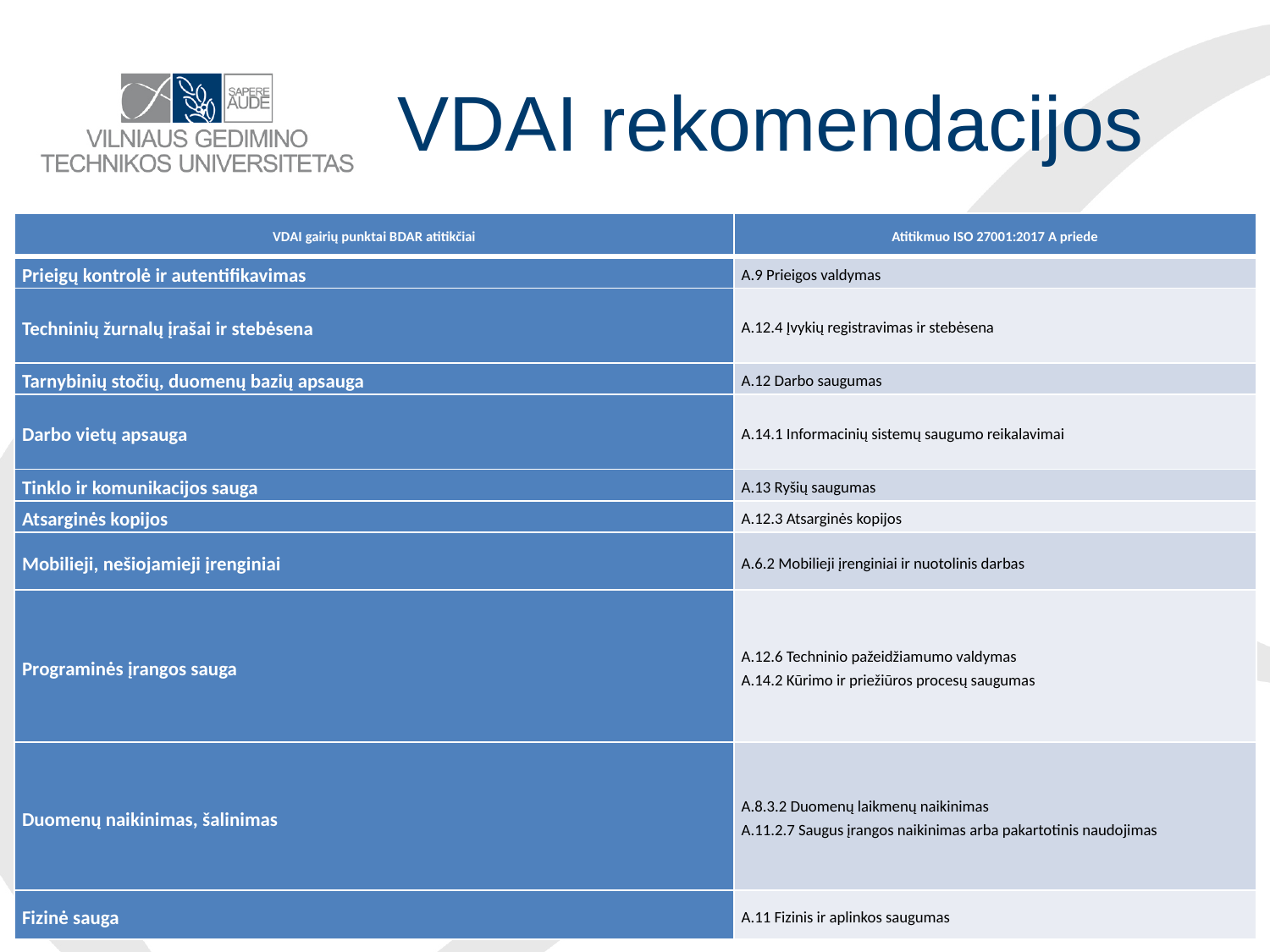

# VDAI rekomendacijos
| VDAI gairių punktai BDAR atitikčiai | Atitikmuo ISO 27001:2017 A priede |
| --- | --- |
| Prieigų kontrolė ir autentifikavimas | A.9 Prieigos valdymas |
| Techninių žurnalų įrašai ir stebėsena | A.12.4 Įvykių registravimas ir stebėsena |
| Tarnybinių stočių, duomenų bazių apsauga | A.12 Darbo saugumas |
| Darbo vietų apsauga | A.14.1 Informacinių sistemų saugumo reikalavimai |
| Tinklo ir komunikacijos sauga | A.13 Ryšių saugumas |
| Atsarginės kopijos | A.12.3 Atsarginės kopijos |
| Mobilieji, nešiojamieji įrenginiai | A.6.2 Mobilieji įrenginiai ir nuotolinis darbas |
| Programinės įrangos sauga | A.12.6 Techninio pažeidžiamumo valdymas A.14.2 Kūrimo ir priežiūros procesų saugumas |
| Duomenų naikinimas, šalinimas | A.8.3.2 Duomenų laikmenų naikinimas A.11.2.7 Saugus įrangos naikinimas arba pakartotinis naudojimas |
| Fizinė sauga | A.11 Fizinis ir aplinkos saugumas |